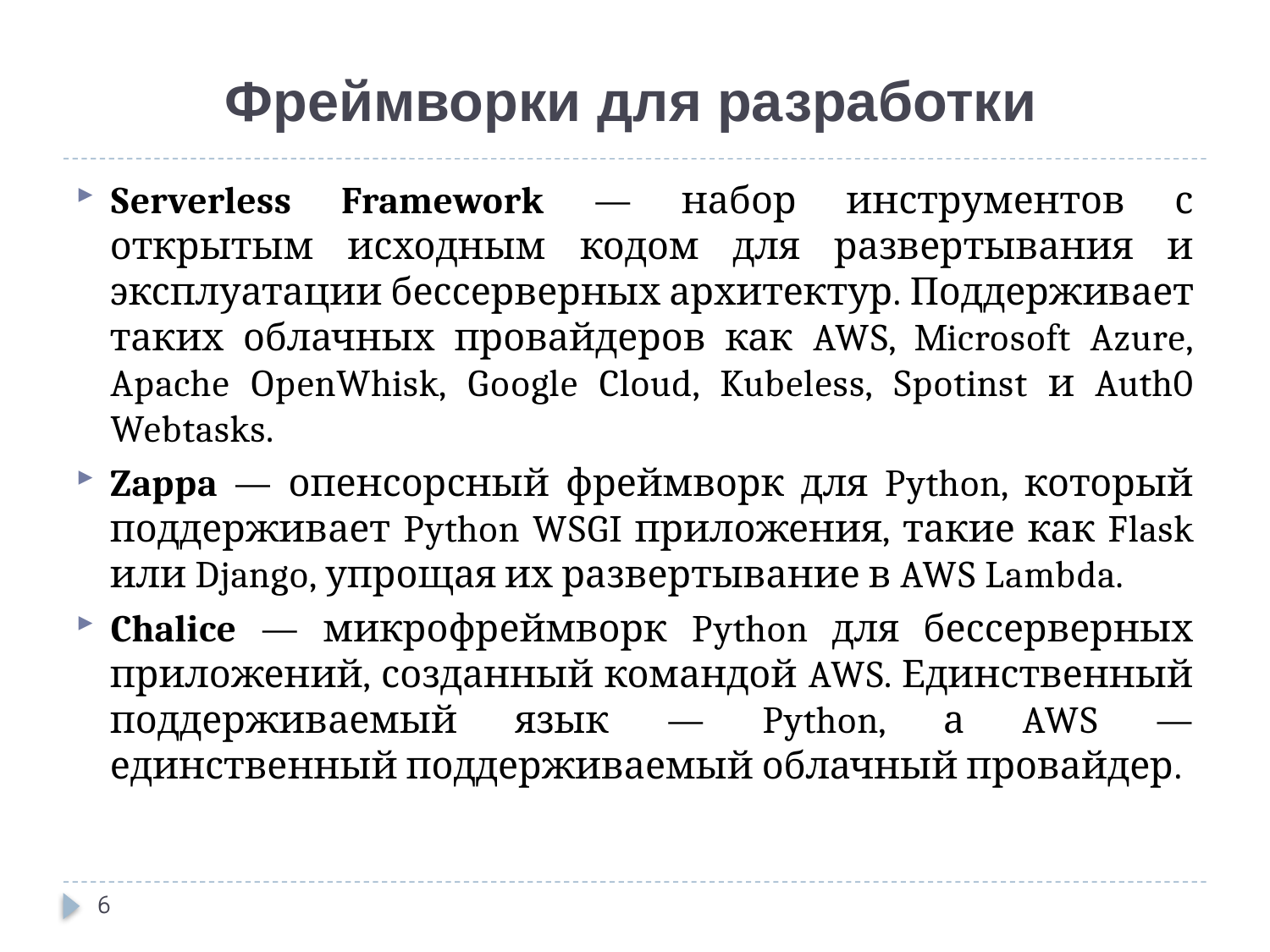

# Фреймворки для разработки
Serverless Framework — набор инструментов с открытым исходным кодом для развертывания и эксплуатации бессерверных архитектур. Поддерживает таких облачных провайдеров как AWS, Microsoft Azure, Apache OpenWhisk, Google Cloud, Kubeless, Spotinst и Auth0 Webtasks.
Zappa — опенсорсный фреймворк для Python, который поддерживает Python WSGI приложения, такие как Flask или Django, упрощая их развертывание в AWS Lambda.
Chalice — микрофреймворк Python для бессерверных приложений, созданный командой AWS. Единственный поддерживаемый язык — Python, а AWS — единственный поддерживаемый облачный провайдер.

6